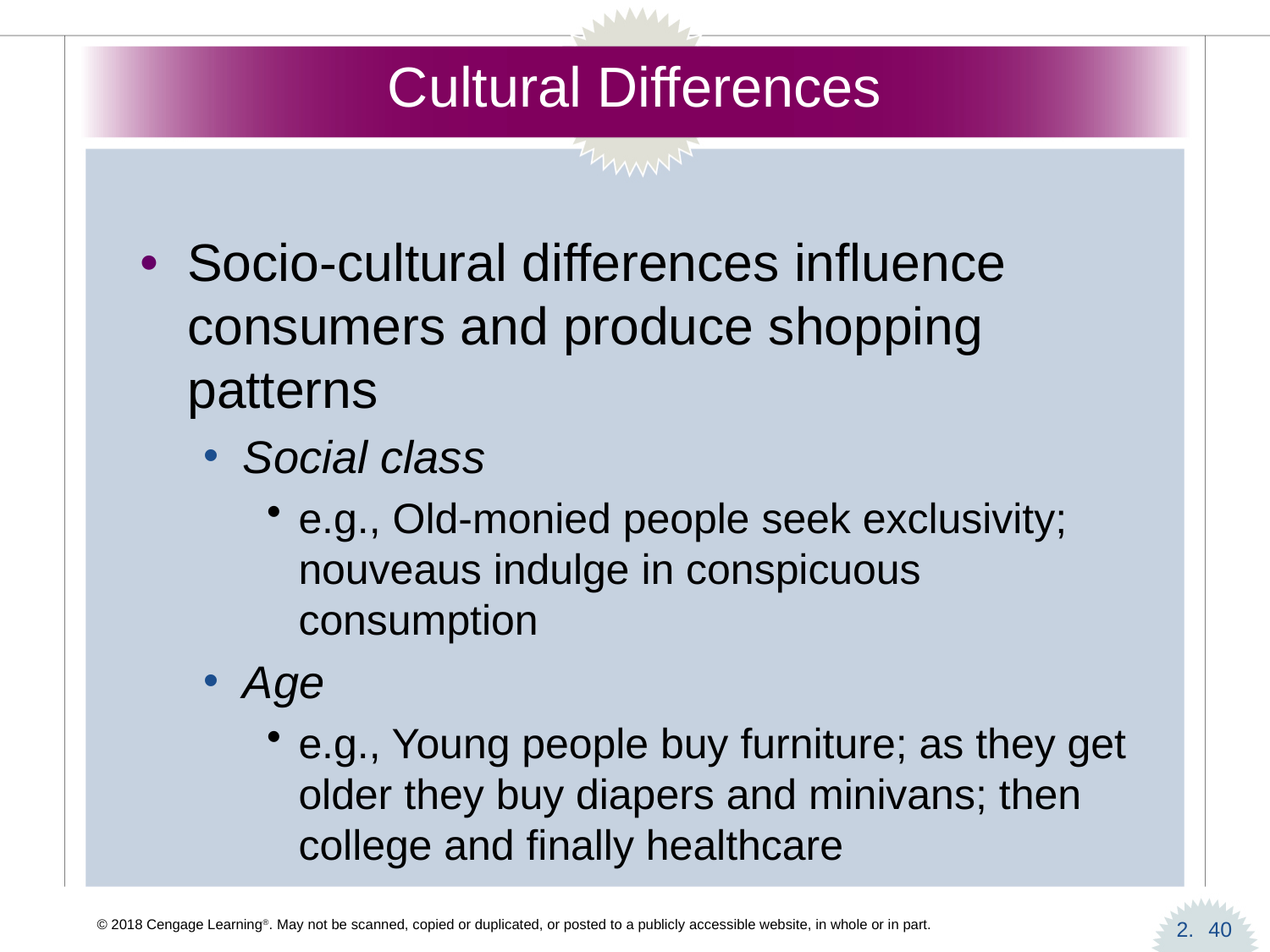

# Cultural Differences
Socio-cultural differences influence consumers and produce shopping patterns
Social class
e.g., Old-monied people seek exclusivity; nouveaus indulge in conspicuous consumption
Age
e.g., Young people buy furniture; as they get older they buy diapers and minivans; then college and finally healthcare

40